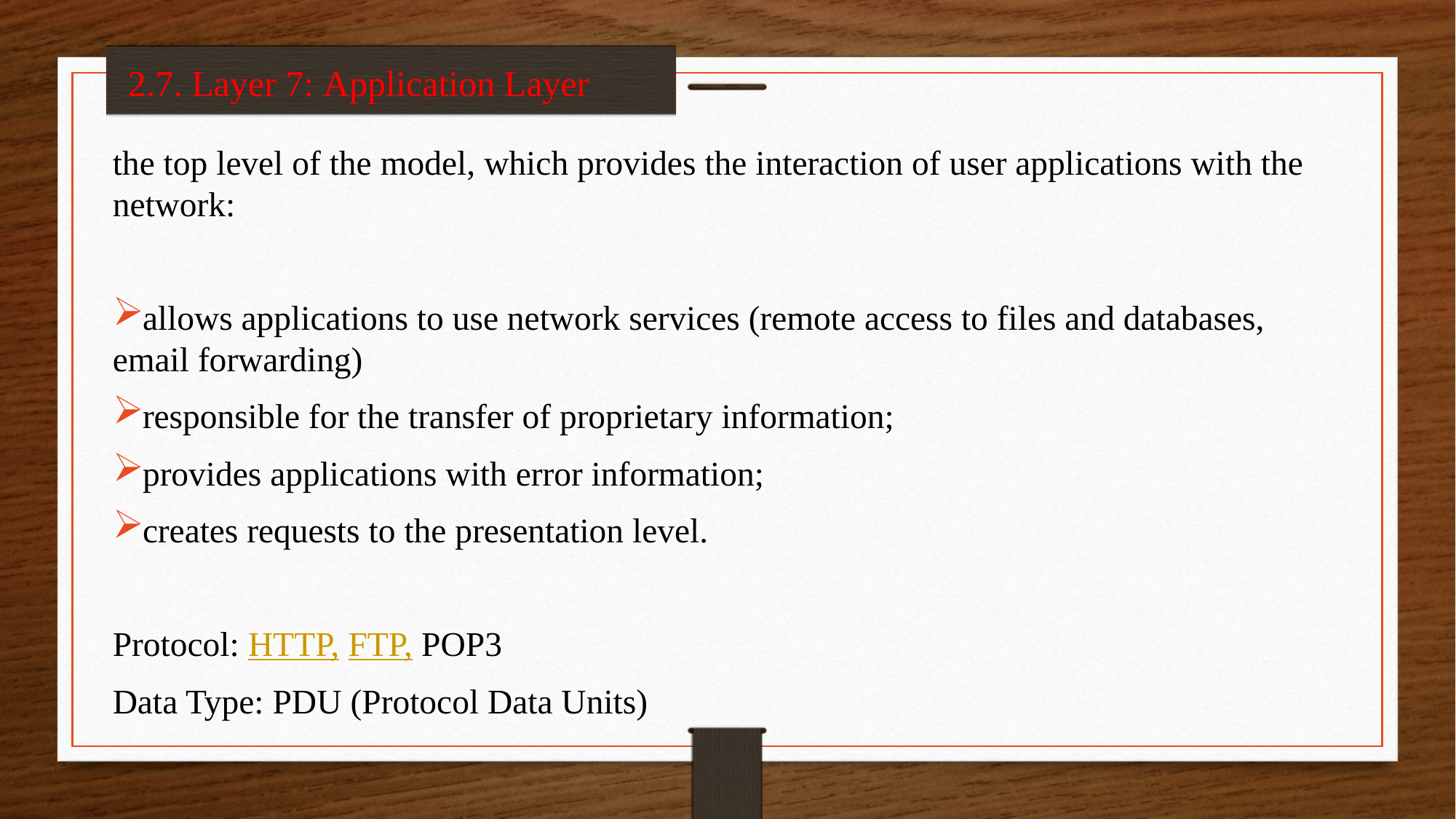

2.7. Layer 7: Application Layer

the top level of the model, which provides the interaction of user applications with the network:

allows applications to use network services (remote access to files and databases, email forwarding)
responsible for the transfer of proprietary information;
provides applications with error information;
creates requests to the presentation level.

Protocol: HTTP, FTP, POP3
Data Type: PDU (Protocol Data Units)